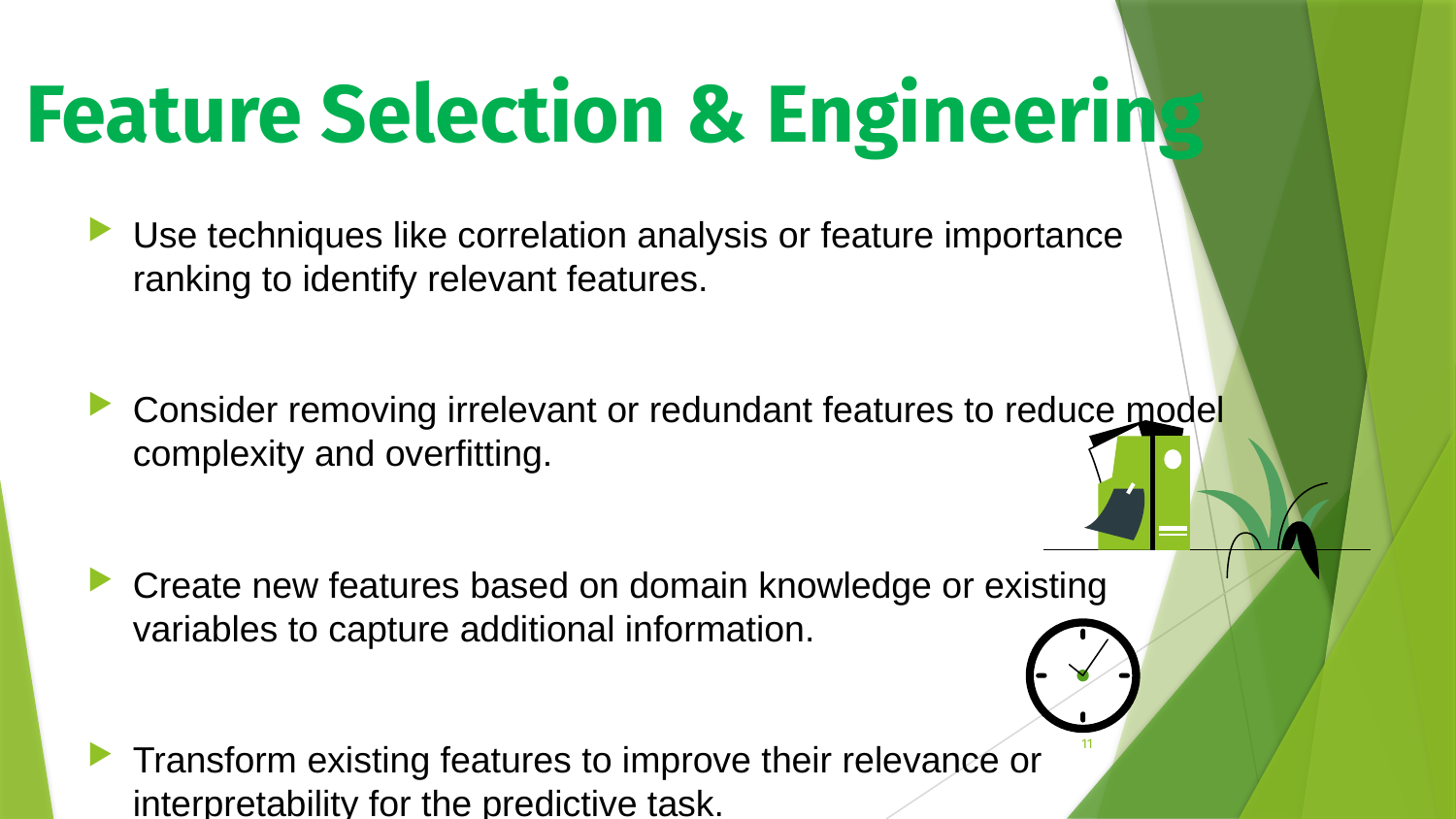

# Feature Selection & Engineering

Use techniques like correlation analysis or feature importance ranking to identify relevant features.

Consider removing irrelevant or redundant features to reduce model complexity and overfitting.

Create new features based on domain knowledge or existing variables to capture additional information.

Transform existing features to improve their relevance or interpretability for the predictive task.

11